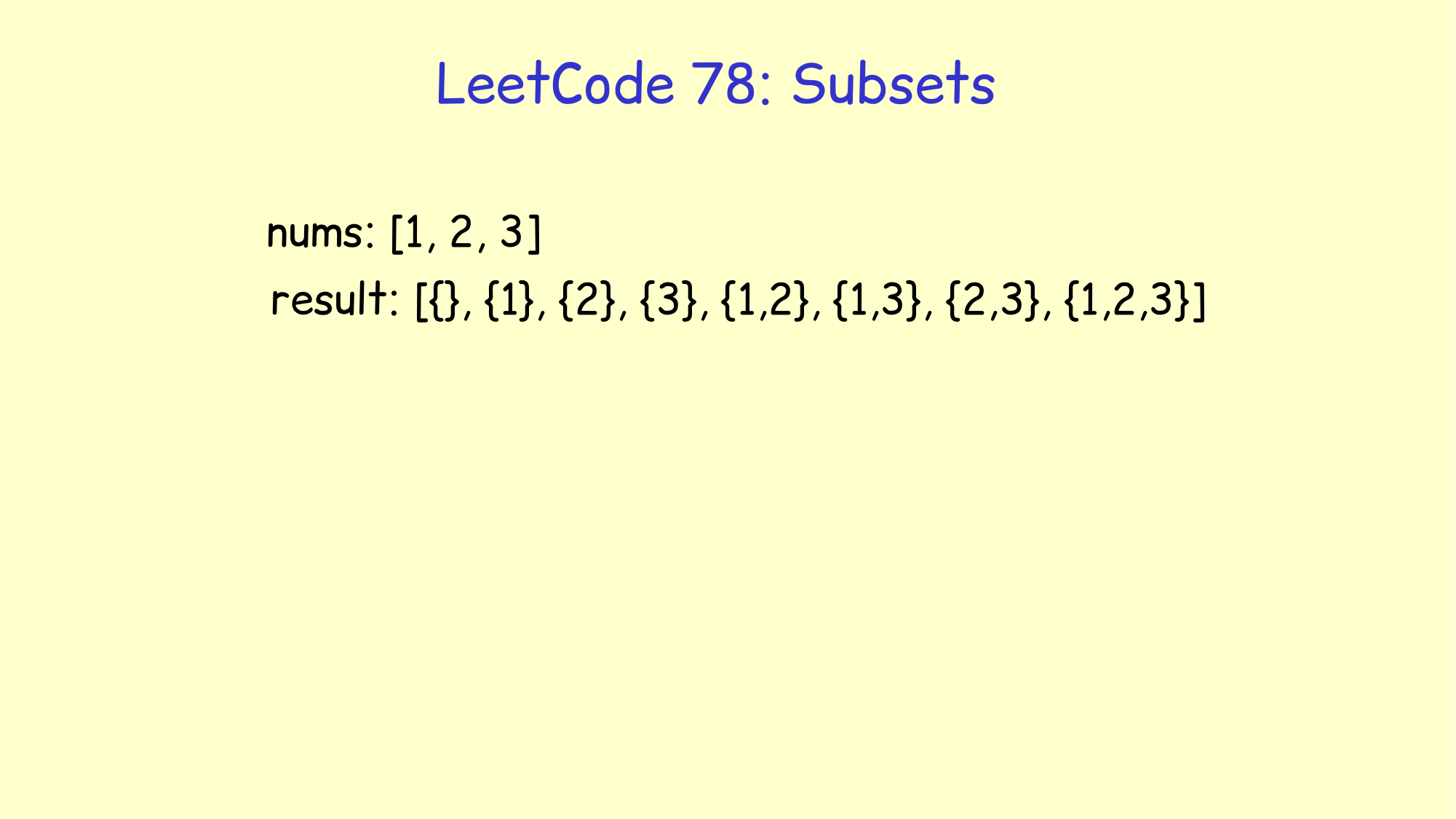

# LeetCode 78: Subsets
nums: [1, 2, 3]
result: [{}, {1}, {2}, {3}, {1,2}, {1,3}, {2,3}, {1,2,3}]